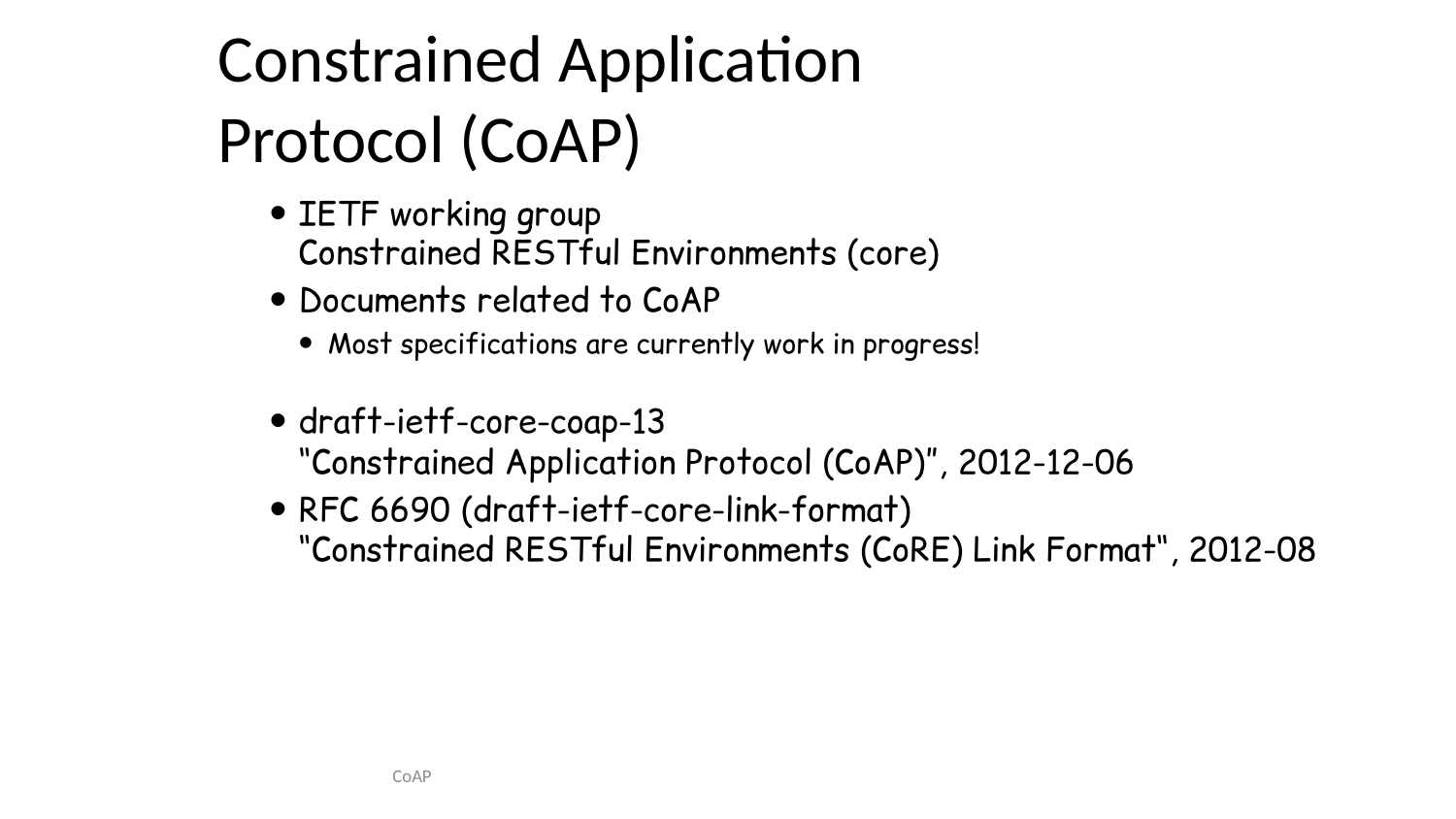

# Constrained Application Protocol (CoAP)
IETF working group
Constrained RESTful Environments (core)
Documents related to CoAP
Most specifications are currently work in progress!

draft-ietf-core-coap-13
“Constrained Application Protocol (CoAP)”, 2012-12-06
RFC 6690 (draft-ietf-core-link-format)
“Constrained RESTful Environments (CoRE) Link Format“, 2012-08

See for a list of all documents.
http://datatracker.ietf.org/wg/core/
CoAP